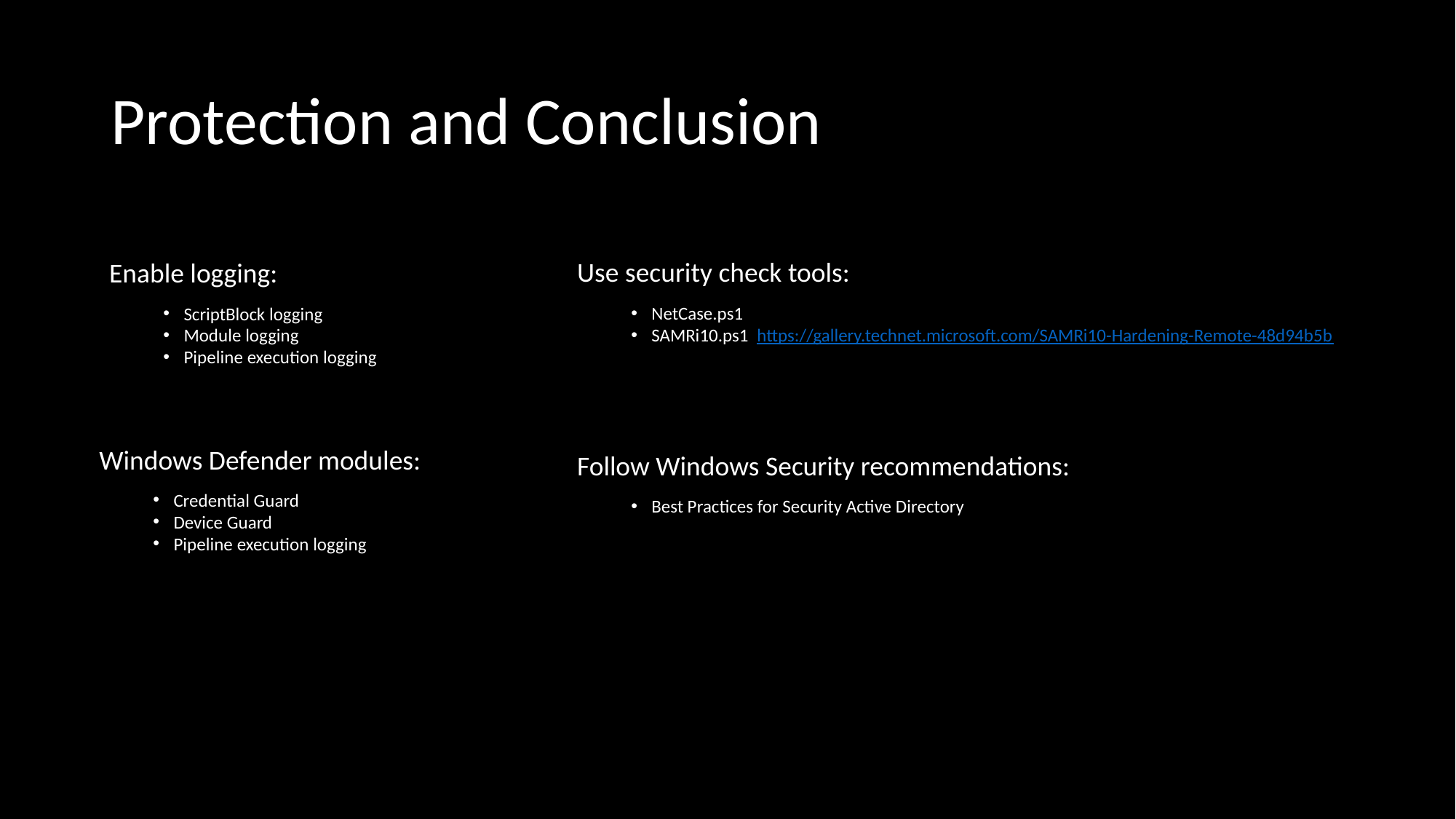

# Protection and Conclusion
Use security check tools:
Enable logging:
NetCase.ps1
SAMRi10.ps1  https://gallery.technet.microsoft.com/SAMRi10-Hardening-Remote-48d94b5b
ScriptBlock logging
Module logging
Pipeline execution logging
Windows Defender modules:
Follow Windows Security recommendations:
Credential Guard
Device Guard
Pipeline execution logging
Best Practices for Security Active Directory